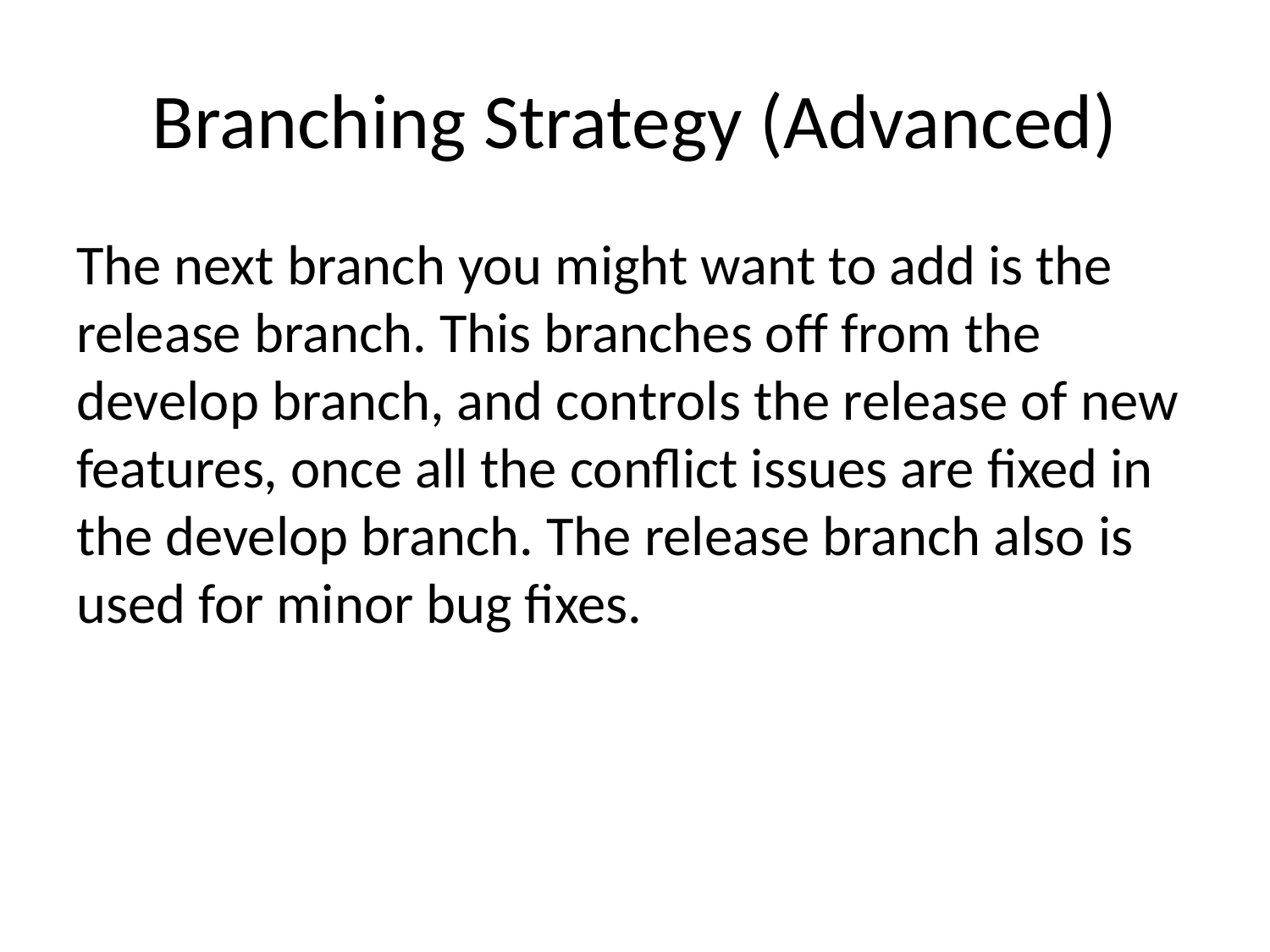

# Branching Strategy (Advanced)
The next branch you might want to add is the release branch. This branches off from the develop branch, and controls the release of new features, once all the conflict issues are fixed in the develop branch. The release branch also is used for minor bug fixes.